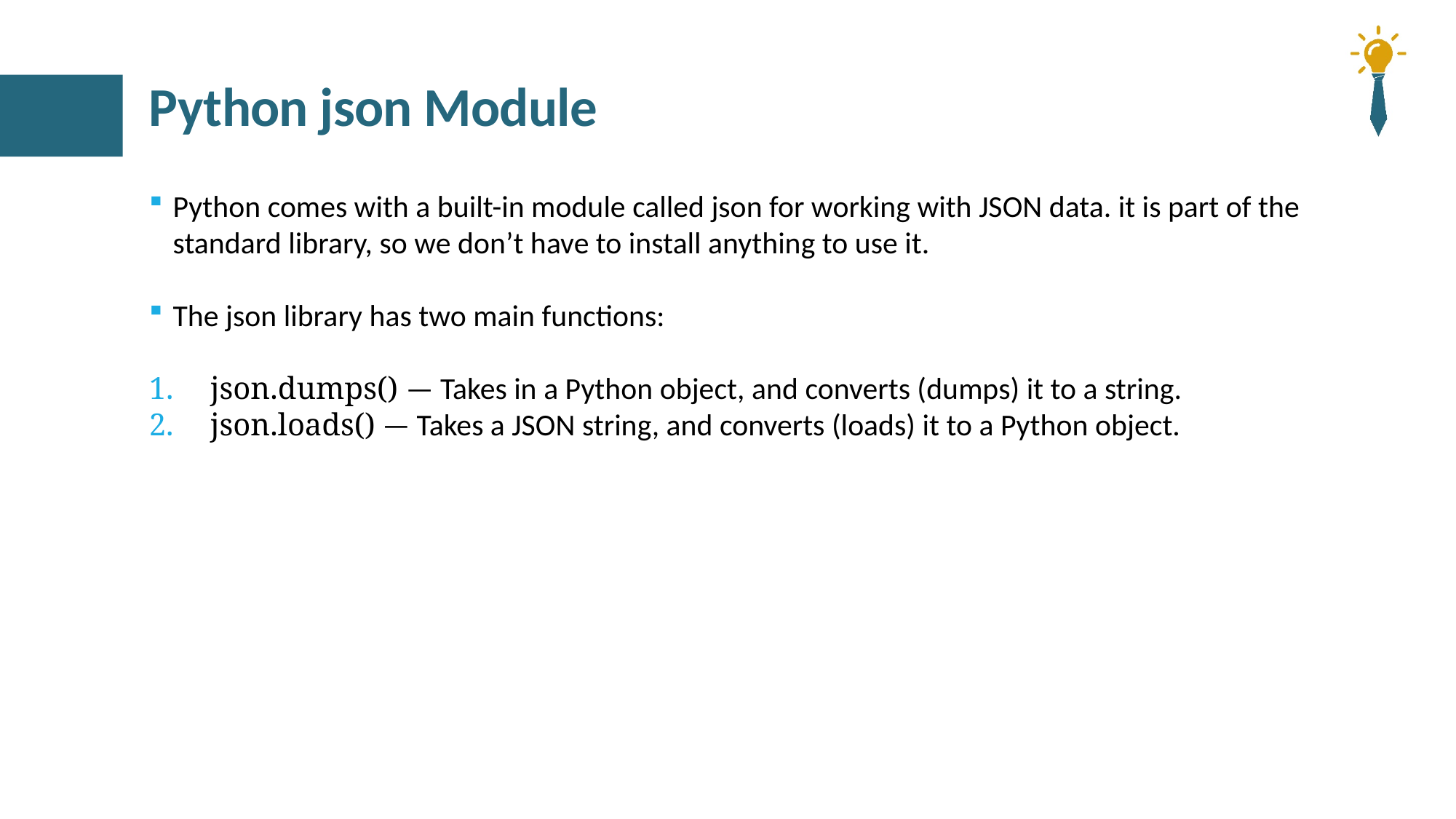

# Python json Module
Python comes with a built-in module called json for working with JSON data. it is part of the standard library, so we don’t have to install anything to use it.

The json library has two main functions:

json.dumps() — Takes in a Python object, and converts (dumps) it to a string.
json.loads() — Takes a JSON string, and converts (loads) it to a Python object.